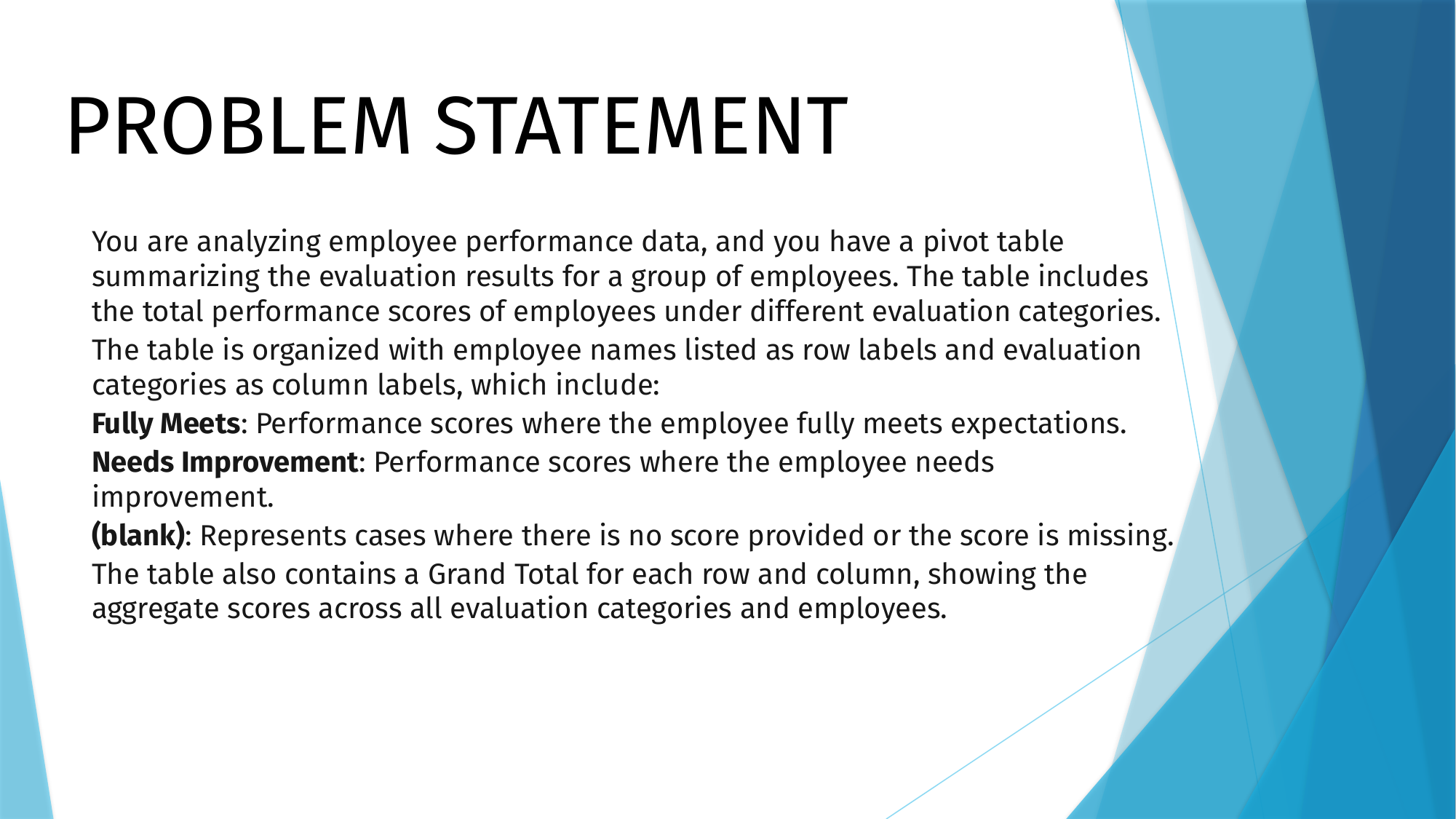

# PROBLEM STATEMENT
You are analyzing employee performance data, and you have a pivot table summarizing the evaluation results for a group of employees. The table includes the total performance scores of employees under different evaluation categories.
The table is organized with employee names listed as row labels and evaluation categories as column labels, which include:
Fully Meets: Performance scores where the employee fully meets expectations.
Needs Improvement: Performance scores where the employee needs improvement.
(blank): Represents cases where there is no score provided or the score is missing.
The table also contains a Grand Total for each row and column, showing the aggregate scores across all evaluation categories and employees.